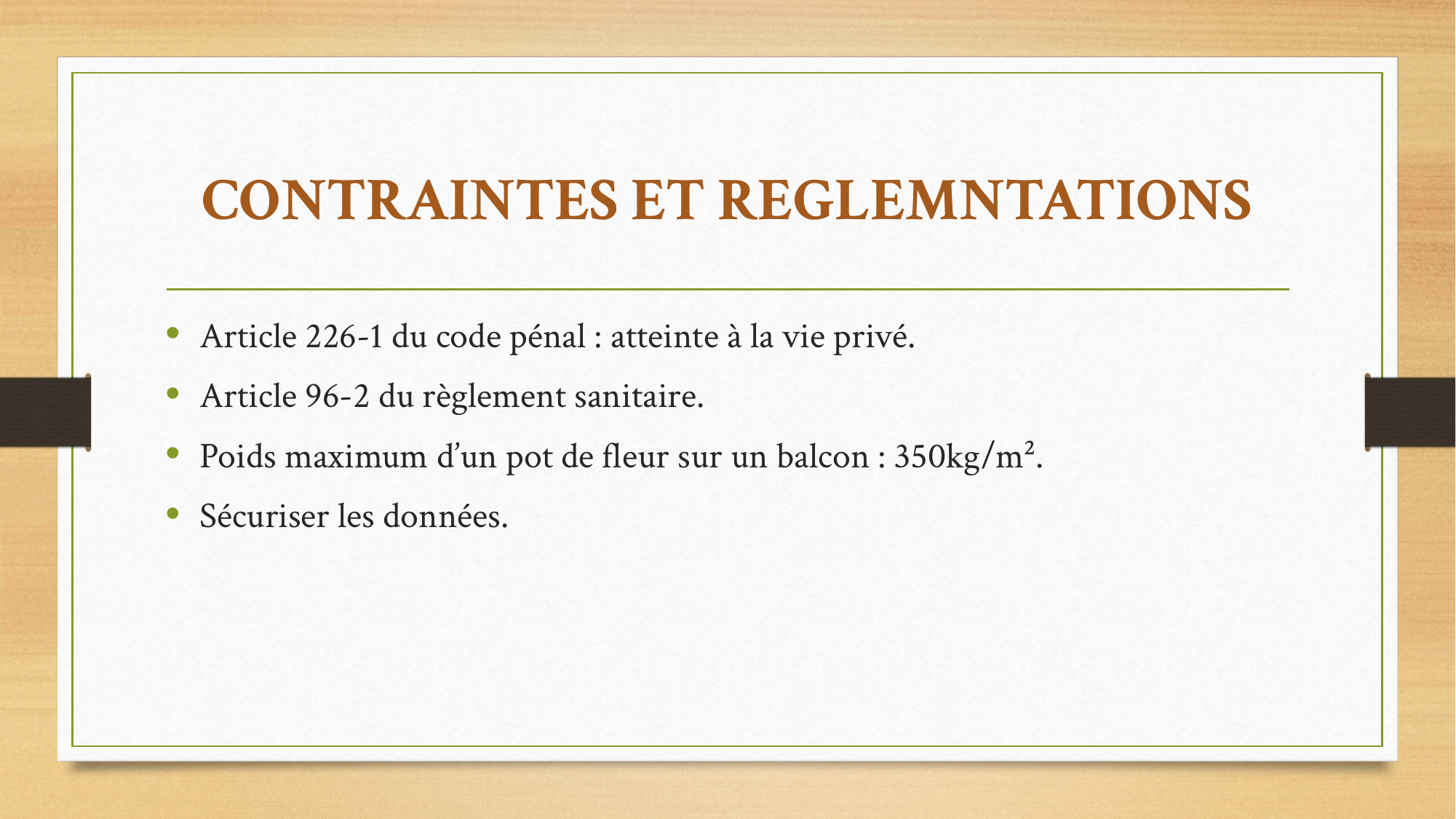

# CONTRAINTES ET REGLEMNTATIONS
Article 226-1 du code pénal : atteinte à la vie privé.
Article 96-2 du règlement sanitaire.
Poids maximum d’un pot de fleur sur un balcon : 350kg/m².
Sécuriser les données.